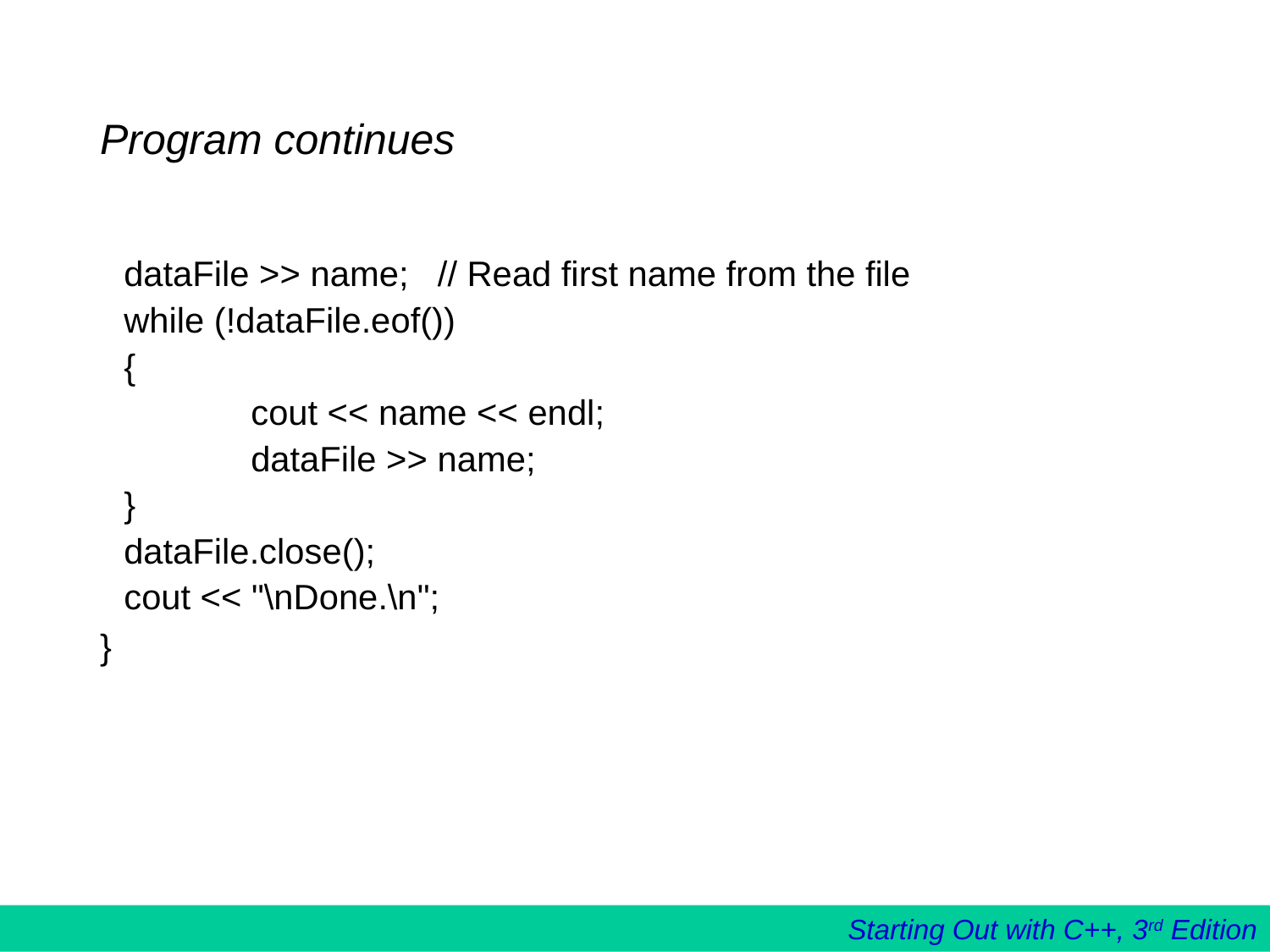

# Program continues
	dataFile >> name;   // Read first name from the file
	while (!dataFile.eof())
	{
		cout << name << endl;
		dataFile >> name;
	}
	dataFile.close();
	cout << "\nDone.\n";
}